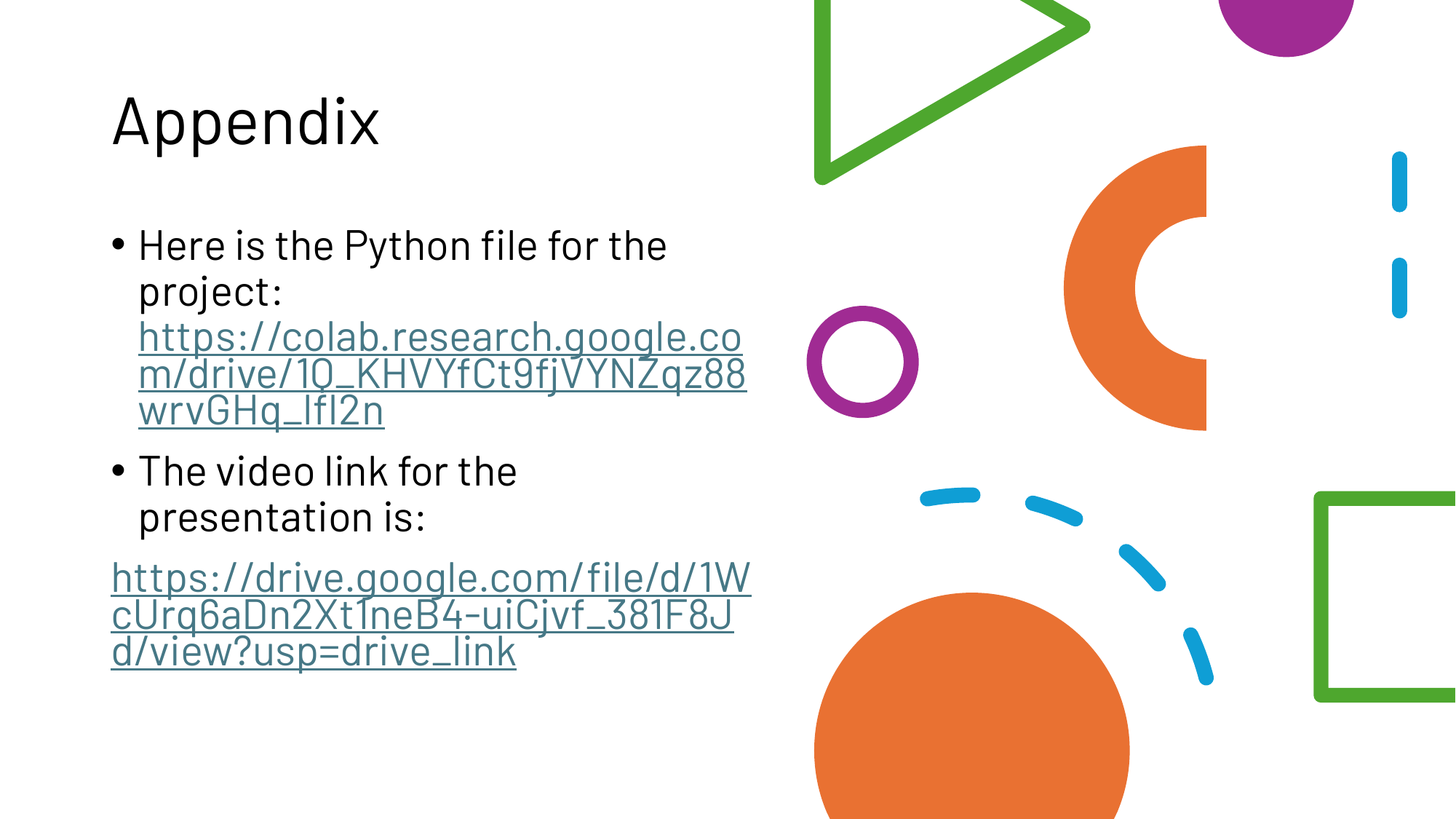

# Appendix

Here is the Python file for the project: https://colab.research.google.com/drive/1Q_KHVYfCt9fjVYNZqz88wrvGHq_lfI2n
The video link for the presentation is:
https://drive.google.com/file/d/1WcUrq6aDn2Xt1neB4-uiCjvf_381F8Jd/view?usp=drive_link